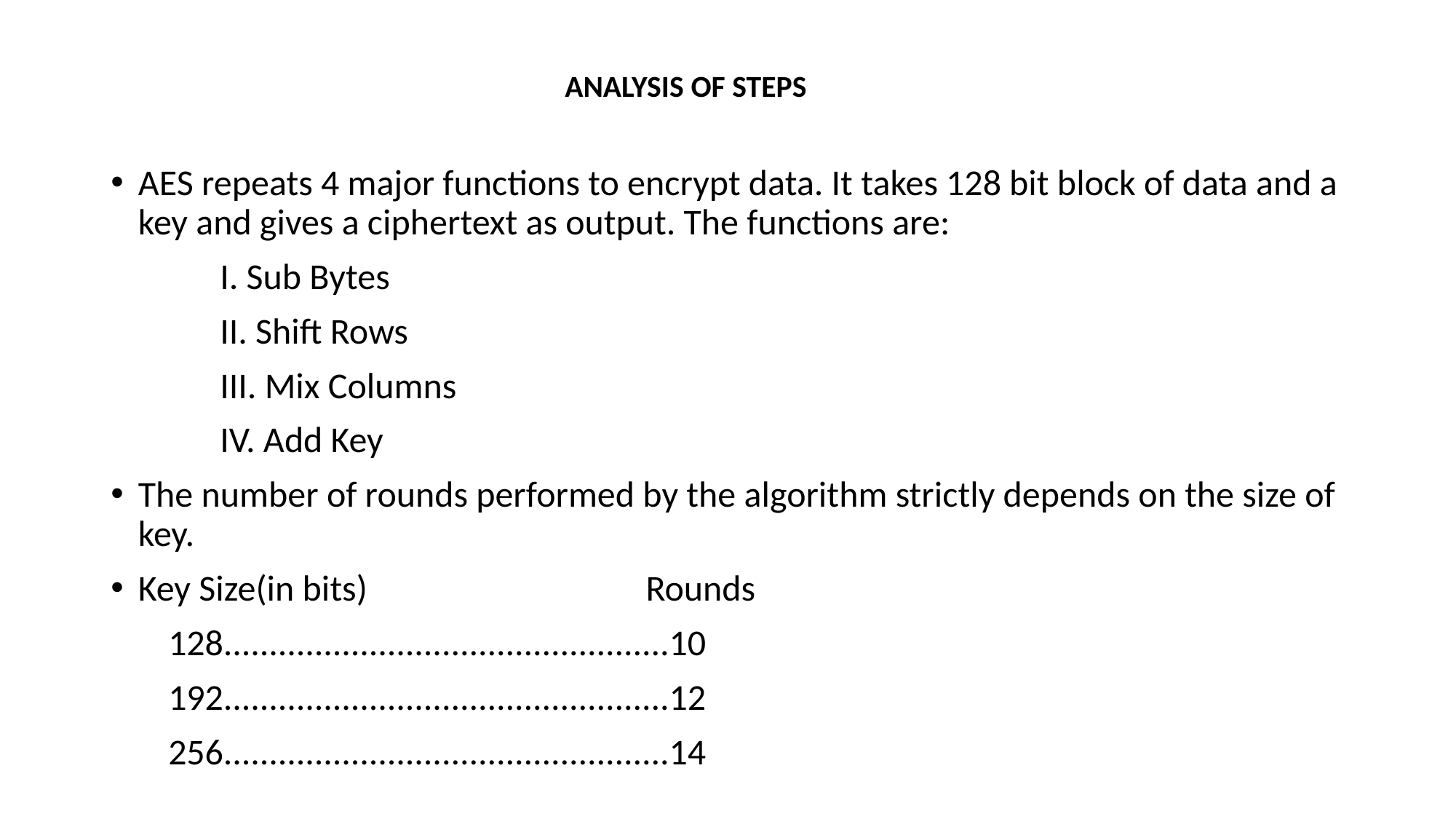

ANALYSIS OF STEPS
AES repeats 4 major functions to encrypt data. It takes 128 bit block of data and a key and gives a ciphertext as output. The functions are:
 	I. Sub Bytes
 	II. Shift Rows
 	III. Mix Columns
 	IV. Add Key
The number of rounds performed by the algorithm strictly depends on the size of key.
Key Size(in bits)                                  Rounds
       128.................................................10
       192.................................................12
       256.................................................14